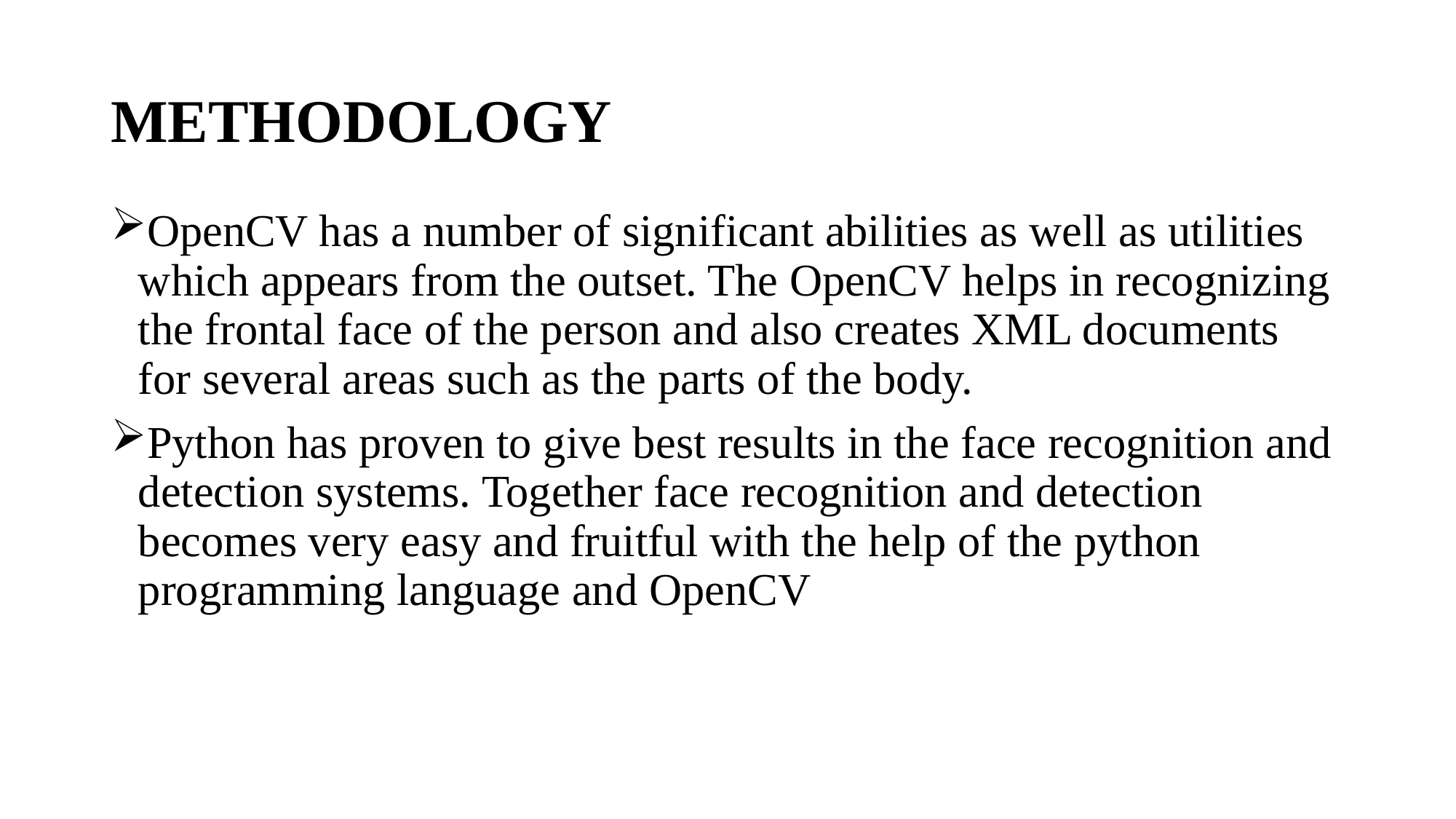

# METHODOLOGY
OpenCV has a number of significant abilities as well as utilities which appears from the outset. The OpenCV helps in recognizing the frontal face of the person and also creates XML documents for several areas such as the parts of the body.
Python has proven to give best results in the face recognition and detection systems. Together face recognition and detection becomes very easy and fruitful with the help of the python programming language and OpenCV